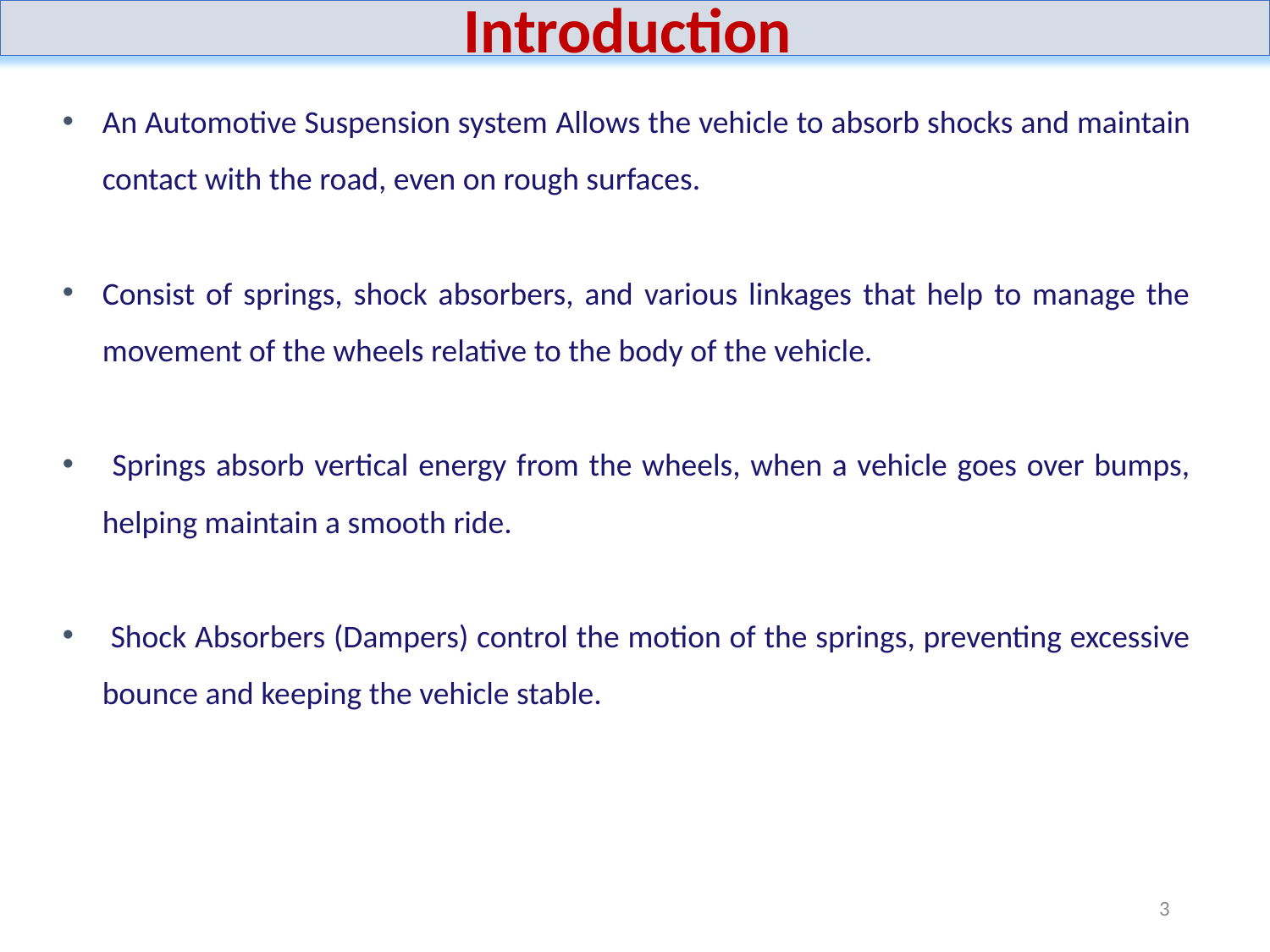

Introduction

An Automotive Suspension system Allows the vehicle to absorb shocks and maintain contact with the road, even on rough surfaces.

Consist of springs, shock absorbers, and various linkages that help to manage the movement of the wheels relative to the body of the vehicle.

 Springs absorb vertical energy from the wheels, when a vehicle goes over bumps, helping maintain a smooth ride.

 Shock Absorbers (Dampers) control the motion of the springs, preventing excessive bounce and keeping the vehicle stable.

3